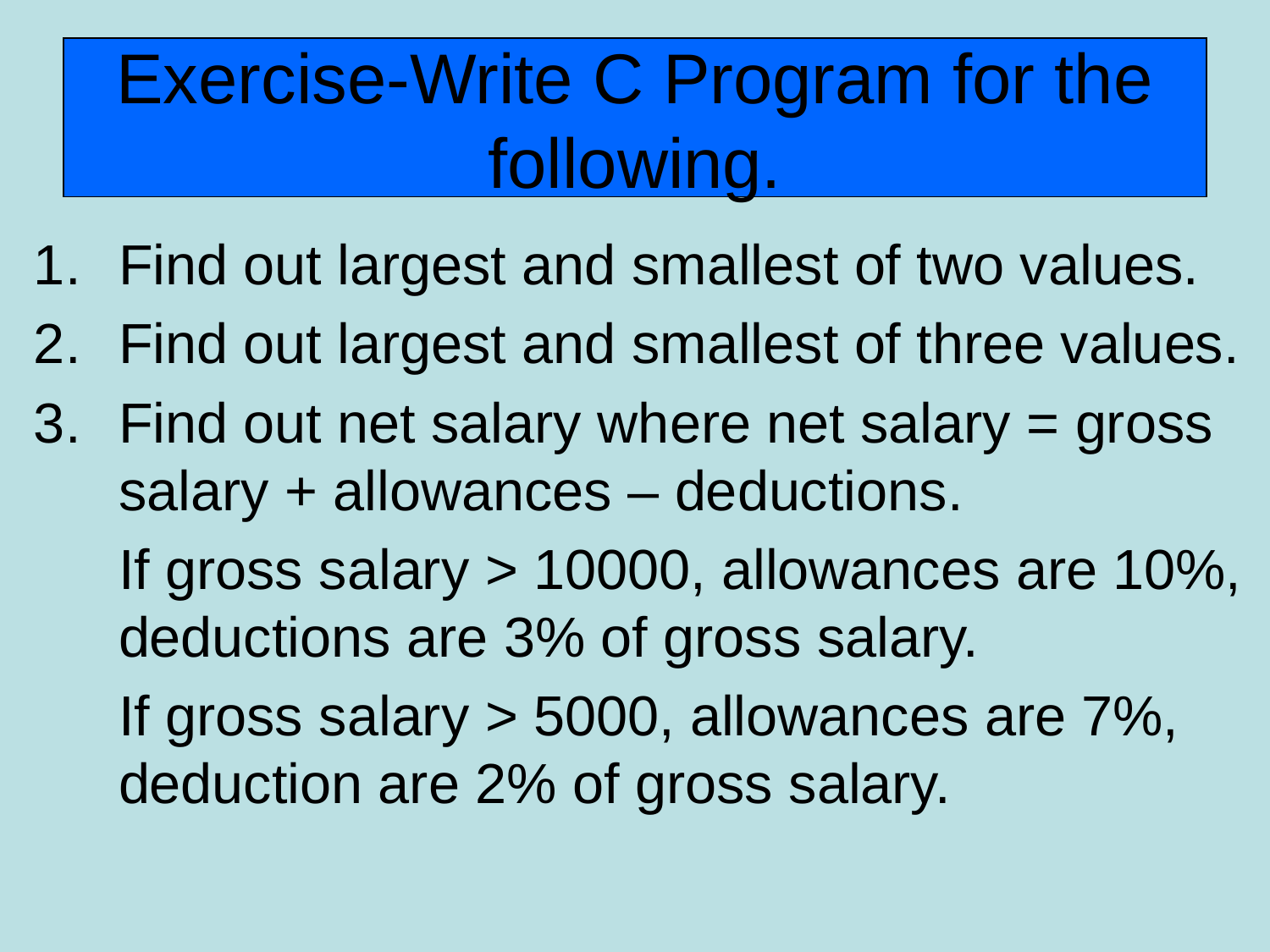

# Exercise-Write C Program for the following.
Find out largest and smallest of two values.
Find out largest and smallest of three values.
Find out net salary where net salary = gross salary + allowances – deductions.
	If gross salary > 10000, allowances are 10%, deductions are 3% of gross salary.
	If gross salary > 5000, allowances are 7%, deduction are 2% of gross salary.